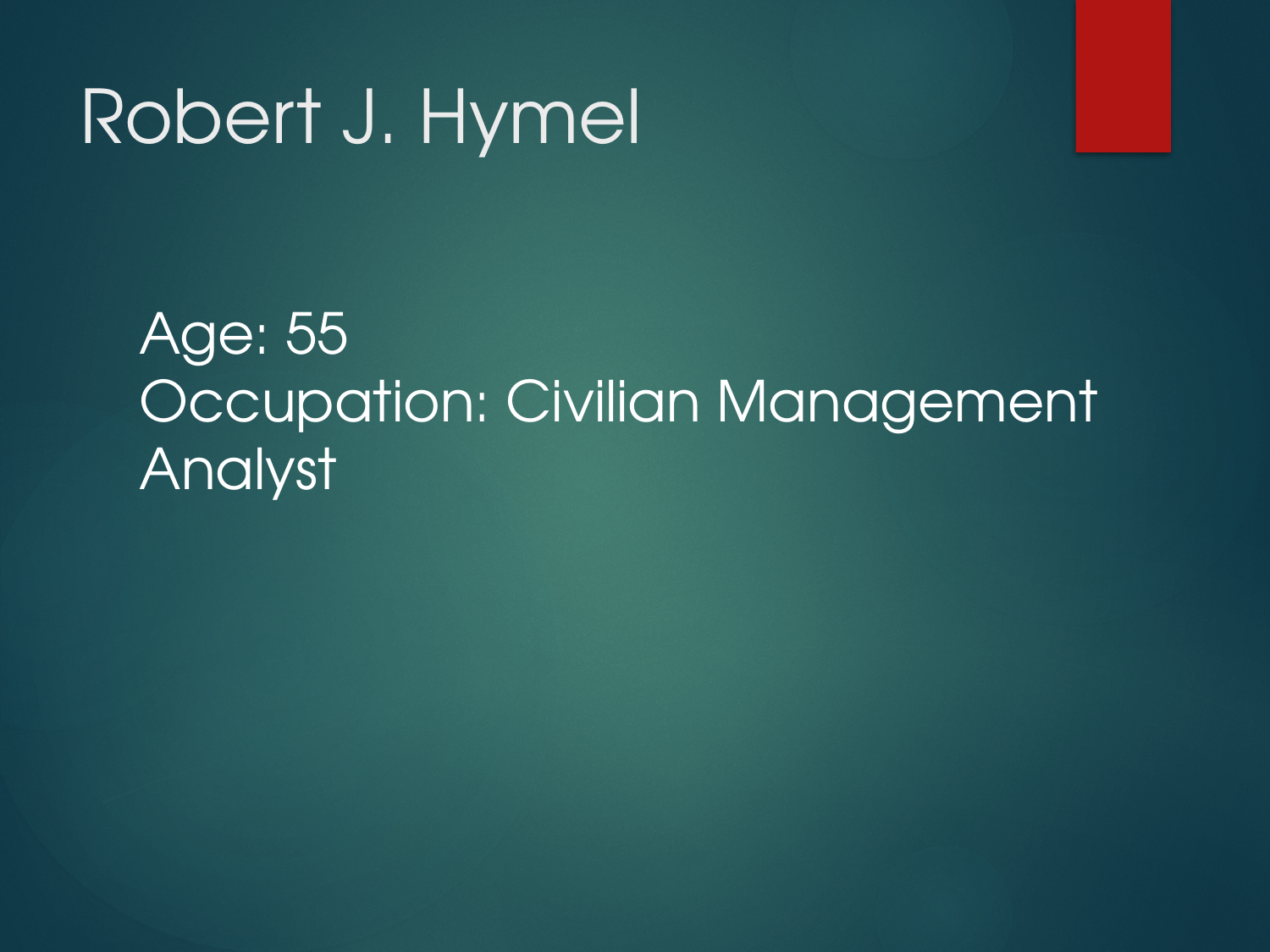

# Robert J. Hymel

Age: 55
Occupation: Civilian Management Analyst